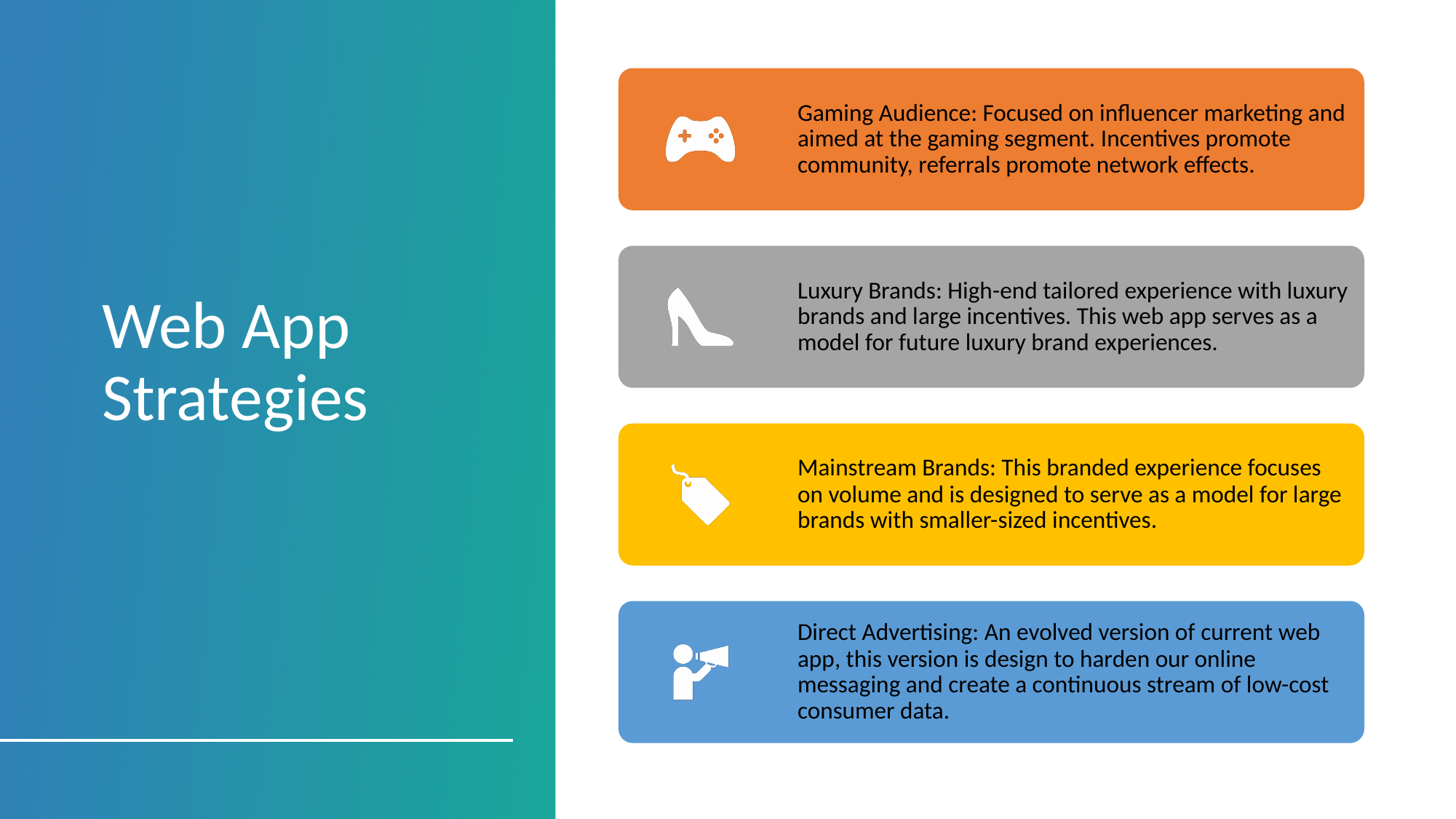

# Web App Strategies
Gaming Audience: Focused on influencer marketing and aimed at the gaming segment. Incentives promote community, referrals promote network effects.
Luxury Brands: High-end tailored experience with luxury brands and large incentives. This web app serves as a model for future luxury brand experiences.
Mainstream Brands: This branded experience focuses on volume and is designed to serve as a model for large brands with smaller-sized incentives.
Direct Advertising: An evolved version of current web app, this version is design to harden our online messaging and create a continuous stream of low-cost consumer data.